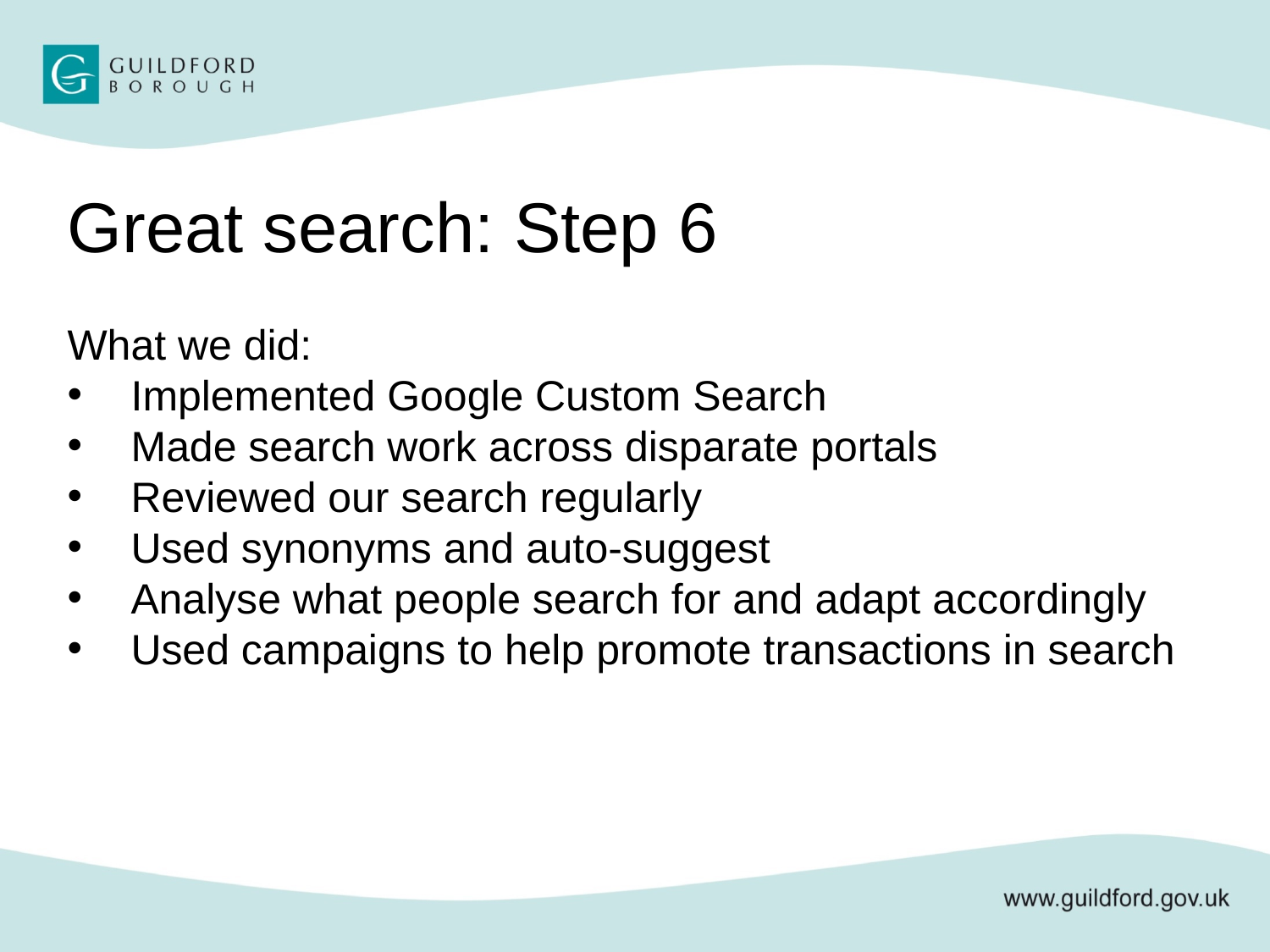

Great search: Step 6

What we did:
Implemented Google Custom Search
Made search work across disparate portals
Reviewed our search regularly
Used synonyms and auto-suggest
Analyse what people search for and adapt accordingly
Used campaigns to help promote transactions in search